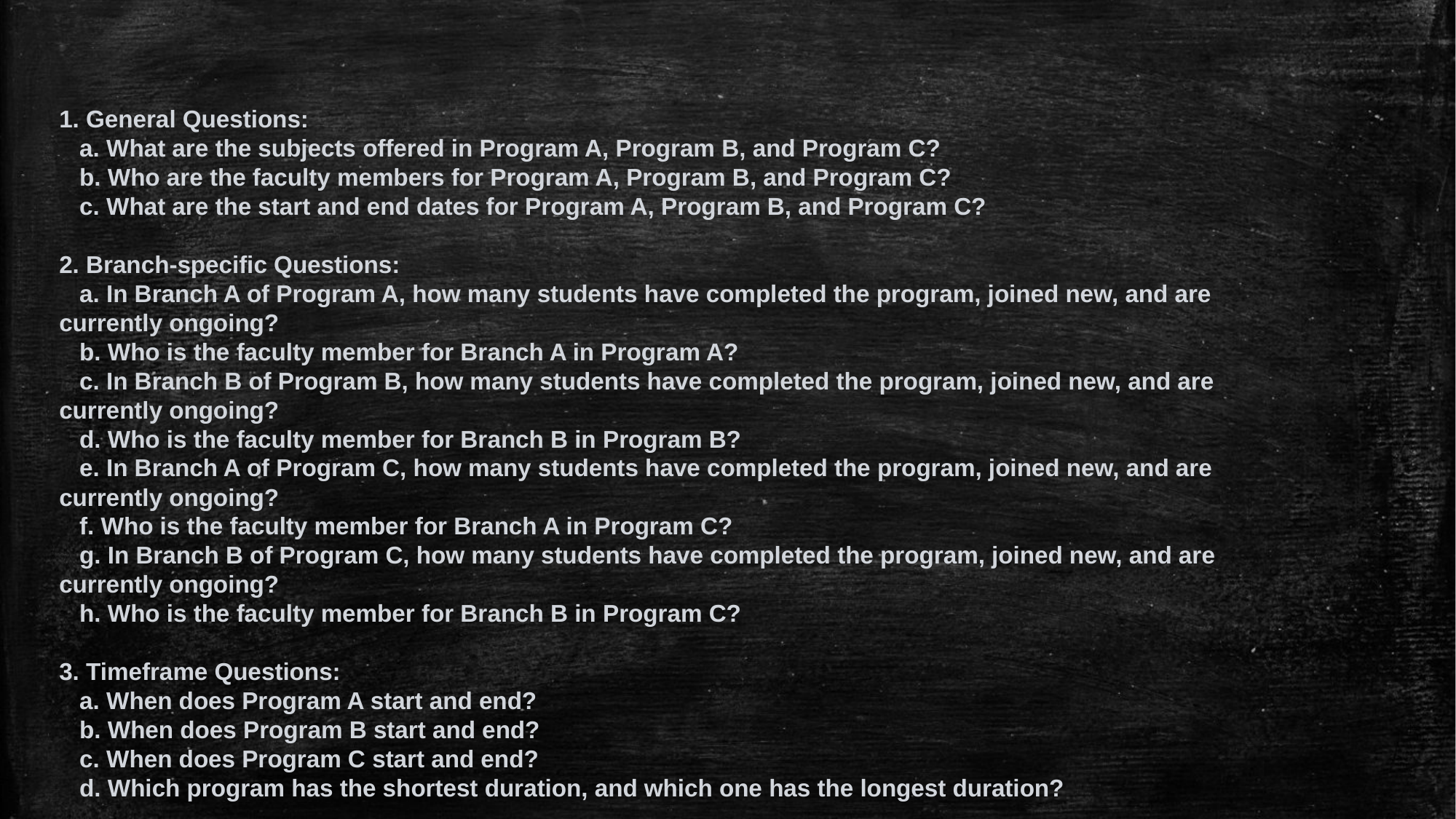

1. General Questions:
   a. What are the subjects offered in Program A, Program B, and Program C?
   b. Who are the faculty members for Program A, Program B, and Program C?
   c. What are the start and end dates for Program A, Program B, and Program C?

2. Branch-specific Questions:
   a. In Branch A of Program A, how many students have completed the program, joined new, and are currently ongoing?
   b. Who is the faculty member for Branch A in Program A?
   c. In Branch B of Program B, how many students have completed the program, joined new, and are currently ongoing?
   d. Who is the faculty member for Branch B in Program B?
   e. In Branch A of Program C, how many students have completed the program, joined new, and are currently ongoing?
   f. Who is the faculty member for Branch A in Program C?
   g. In Branch B of Program C, how many students have completed the program, joined new, and are currently ongoing?
   h. Who is the faculty member for Branch B in Program C?

3. Timeframe Questions:
   a. When does Program A start and end?
   b. When does Program B start and end?
   c. When does Program C start and end?
   d. Which program has the shortest duration, and which one has the longest duration?